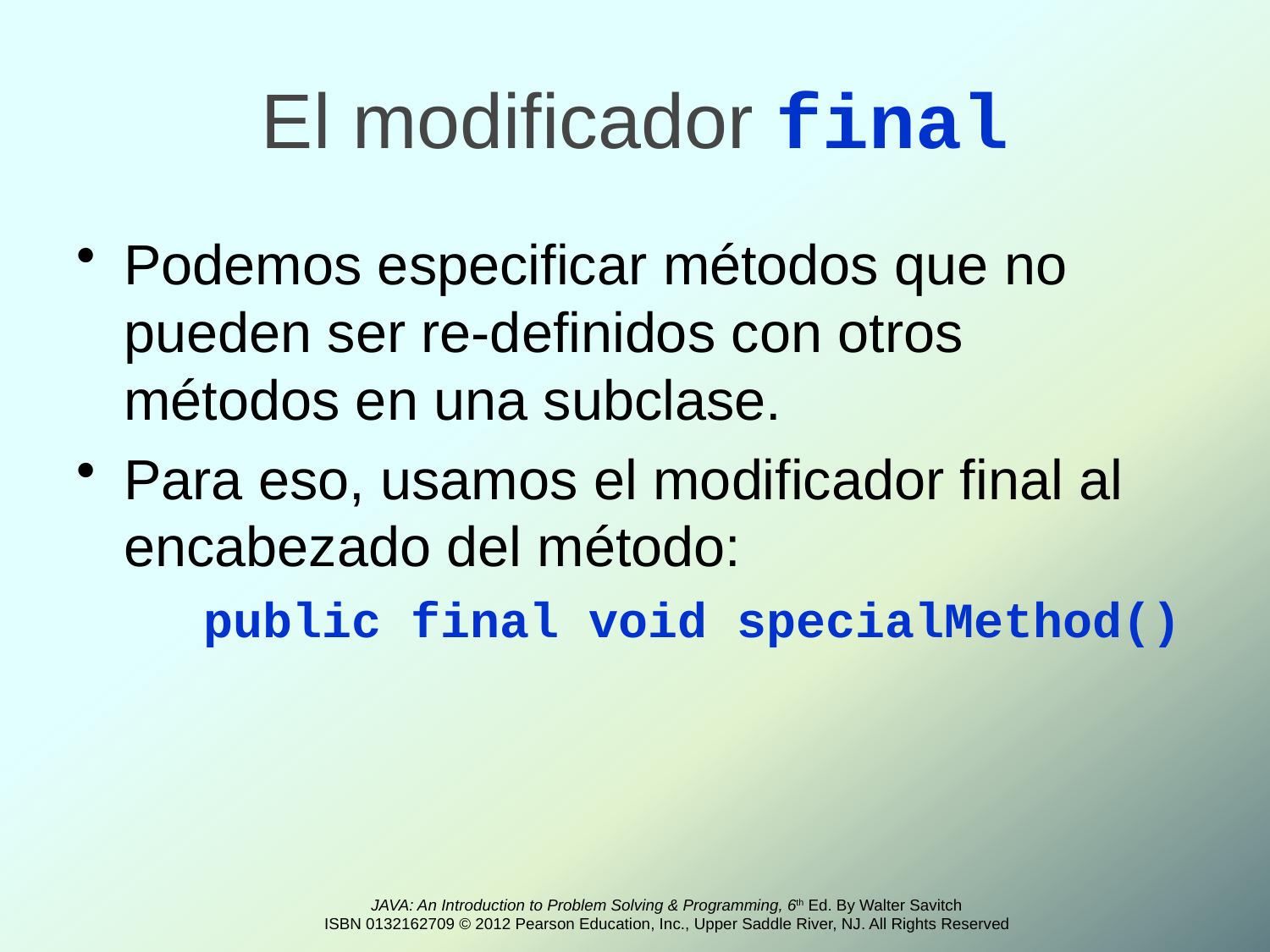

# El modificador final
Podemos especificar métodos que no pueden ser re-definidos con otros métodos en una subclase.
Para eso, usamos el modificador final al encabezado del método:
	public final void specialMethod()